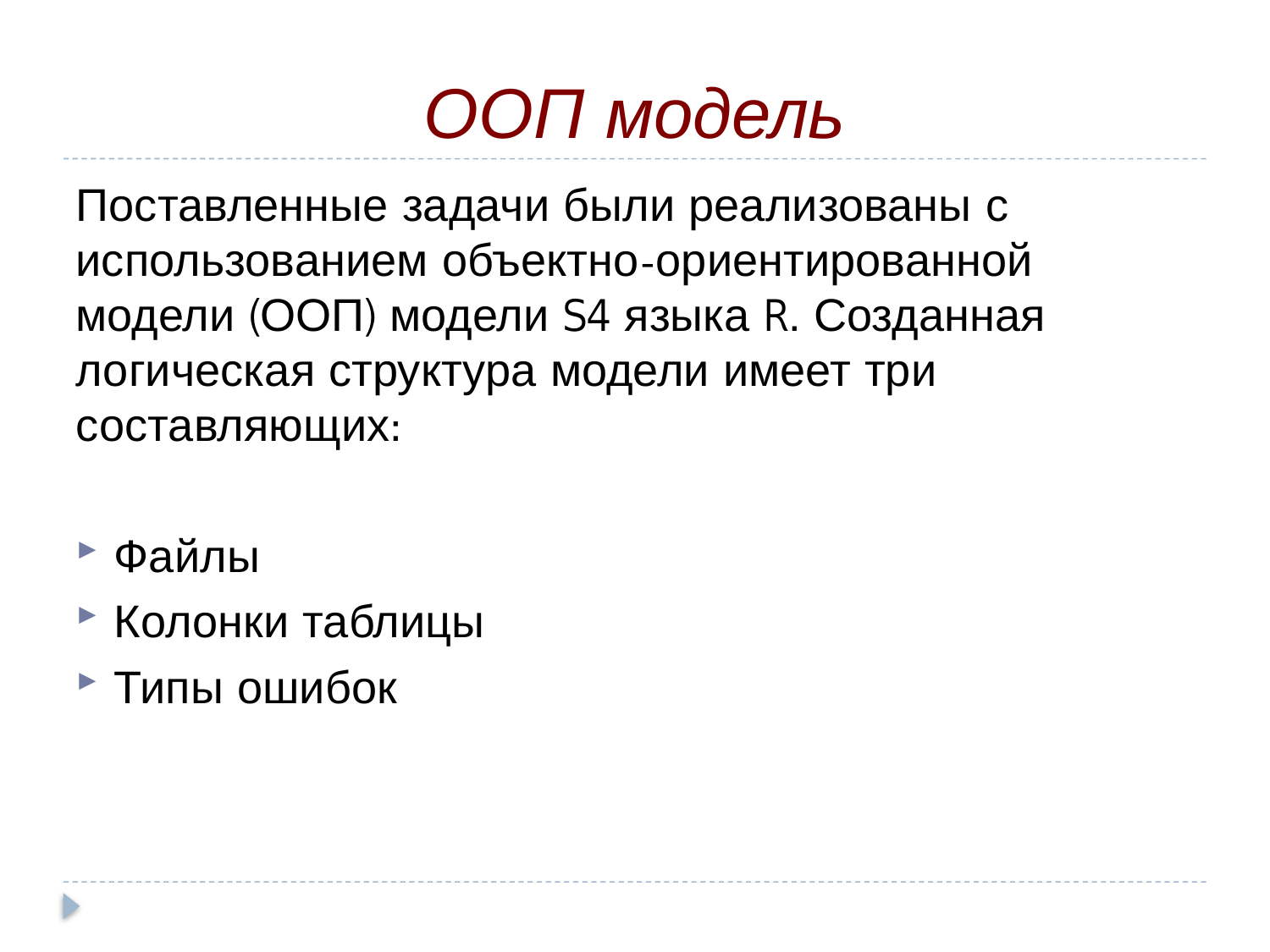

# ООП модель
Поставленные задачи были реализованы с использованием объектно-ориентированной модели (ООП) модели S4 языка R. Созданная логическая структура модели имеет три составляющих:

Файлы
Колонки таблицы
Типы ошибок